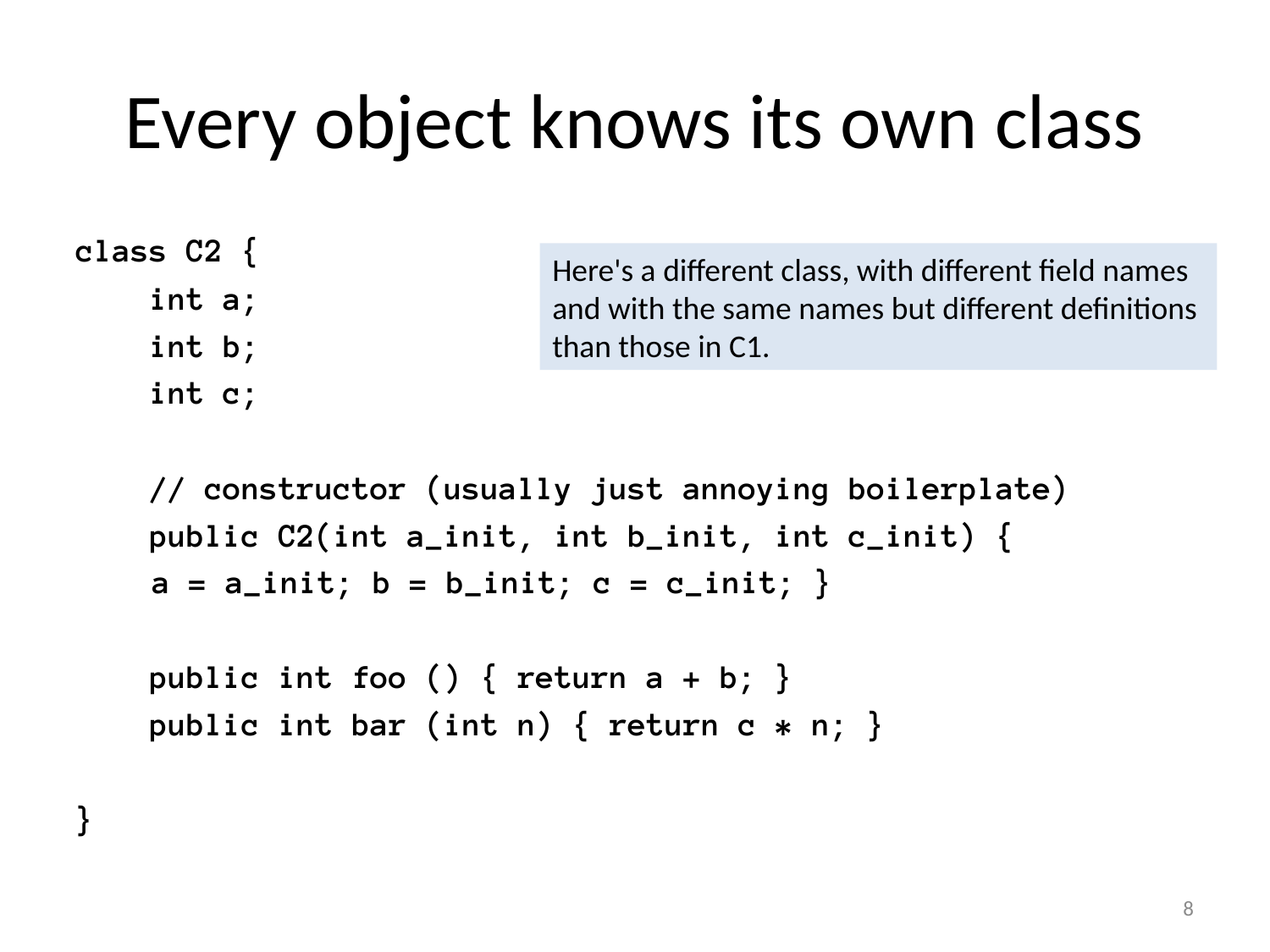

# Every object knows its own class
class C2 {
    int a;
    int b;
    int c;

    // constructor (usually just annoying boilerplate)
    public C2(int a_init, int b_init, int c_init) {
	a = a_init; b = b_init; c = c_init; }

    public int foo () { return a + b; }
    public int bar (int n) { return c * n; }

}
Here's a different class, with different field names and with the same names but different definitions than those in C1.
8